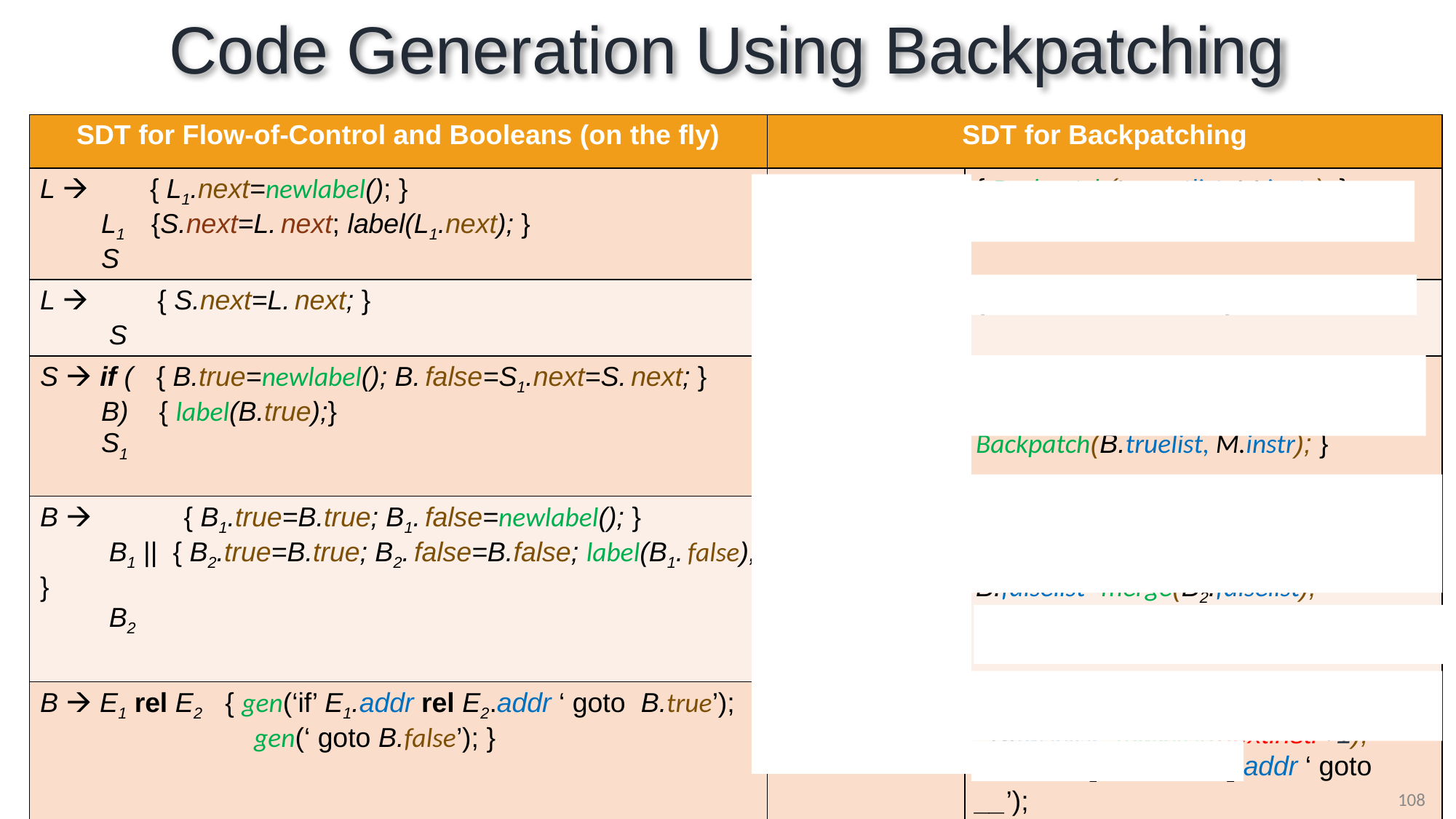

Code Generation Using Backpatching
| SDT for Flow-of-Control and Booleans (on the fly) | SDT for Backpatching |  |
| --- | --- | --- |
| L 🡪 { L1.next=newlabel(); } L1 {S.next=L. next; label(L1.next); } S | L 🡪 L1 M S | { Backpatch(L1.nextlist, M.instr); } L.nextlist=S.nextlist; } |
| L 🡪 { S.next=L. next; } S | L 🡪 S | { L.nextlist=S.nextlist; } |
| S 🡪 if ( { B.true=newlabel(); B. false=S1.next=S. next; } B) { label(B.true);} S1 | S 🡪 if (B) M S1 | { S.nextlist=merge(B.falselist, S1.nextlist); Backpatch(B.truelist, M.instr); } |
| B 🡪 { B1.true=B.true; B1. false=newlabel(); } B1 || { B2.true=B.true; B2. false=B.false; label(B1. false); } B2 | B 🡪 B1 || M B2 | { B.truelist=merge(B1.truelist, B2.truelist); B.falselist=merge(B2.falselist); Backpatch(B1.falselist, M.instr); } |
| B 🡪 E1 rel E2 { gen(‘if’ E1.addr rel E2.addr ‘ goto B.true’); gen(‘ goto B.false’); } | B 🡪 E1 rel E2 | { B.truelist=makelist(nextinstr); B.falselist=makelist(nextinstr+1); gen(‘if’ E1.addr rel E2.addr ‘ goto \_\_’); gen(‘ goto \_\_’); } |
|  | M 🡪 Ɛ | { M.instr=nextinstr; } |

108